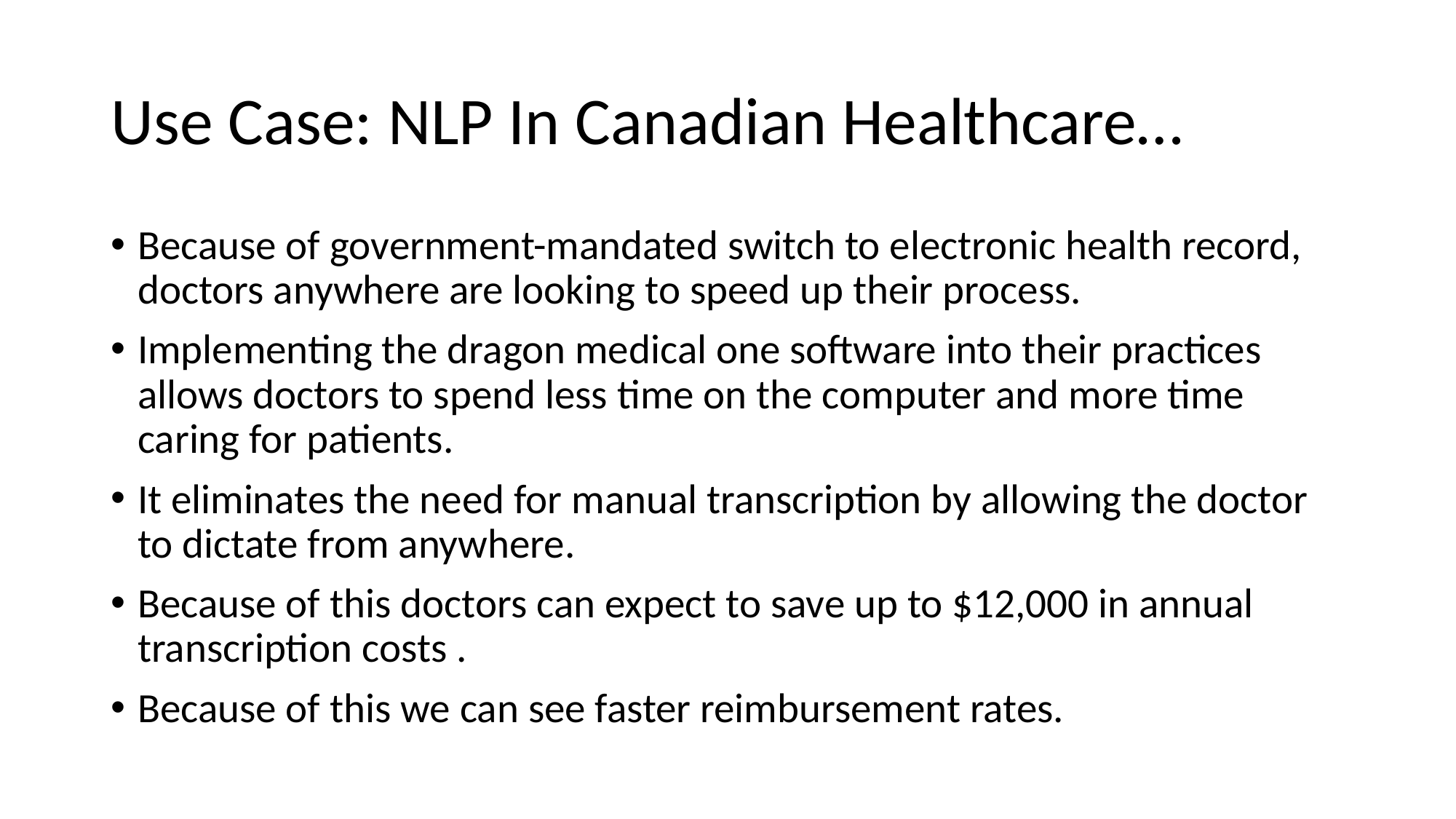

# Use Case: NLP In Canadian Healthcare…
Because of government-mandated switch to electronic health record, doctors anywhere are looking to speed up their process.
Implementing the dragon medical one software into their practices allows doctors to spend less time on the computer and more time caring for patients.
It eliminates the need for manual transcription by allowing the doctor to dictate from anywhere.
Because of this doctors can expect to save up to $12,000 in annual transcription costs .
Because of this we can see faster reimbursement rates.